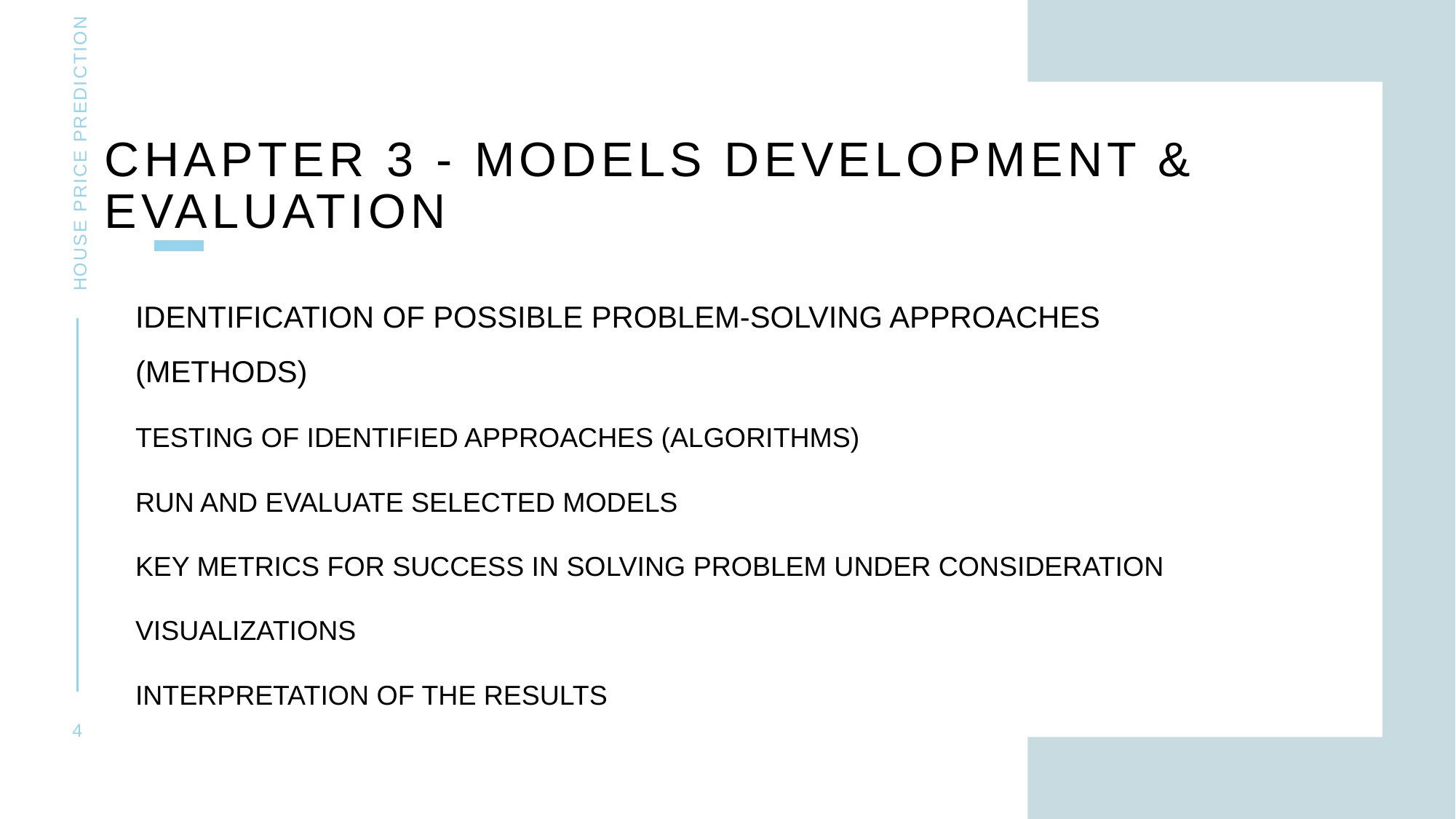

# CHAPTER 3 - Models Development & Evaluation
House price prediction
IDENTIFICATION OF POSSIBLE PROBLEM-SOLVING APPROACHES (METHODS)
Testing of Identified Approaches (Algorithms)
Run and Evaluate selected models
Key Metrics for success in solving problem under consideration
Visualizations
Interpretation of the Results
4